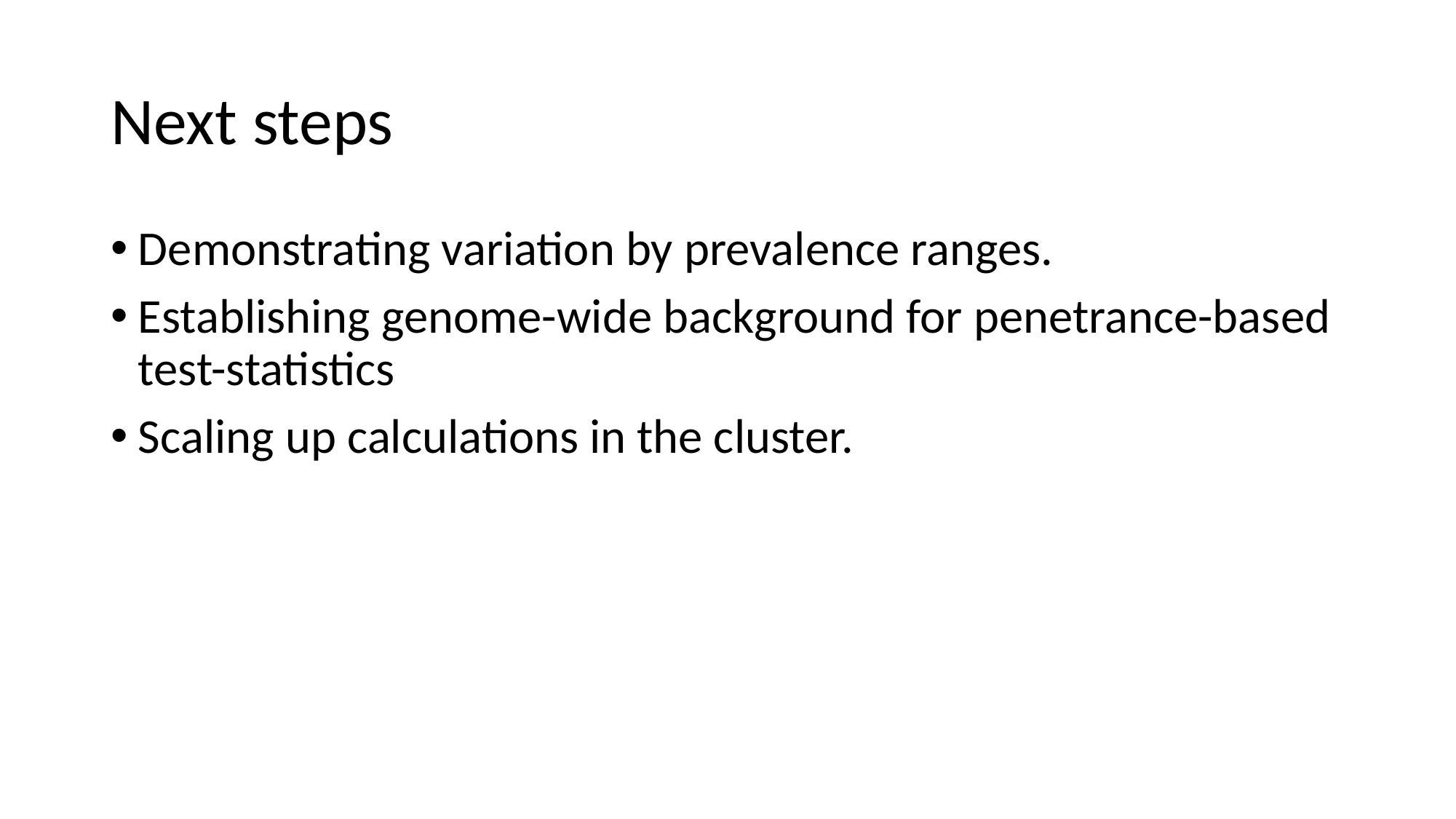

# Next steps
Demonstrating variation by prevalence ranges.
Establishing genome-wide background for penetrance-based test-statistics
Scaling up calculations in the cluster.